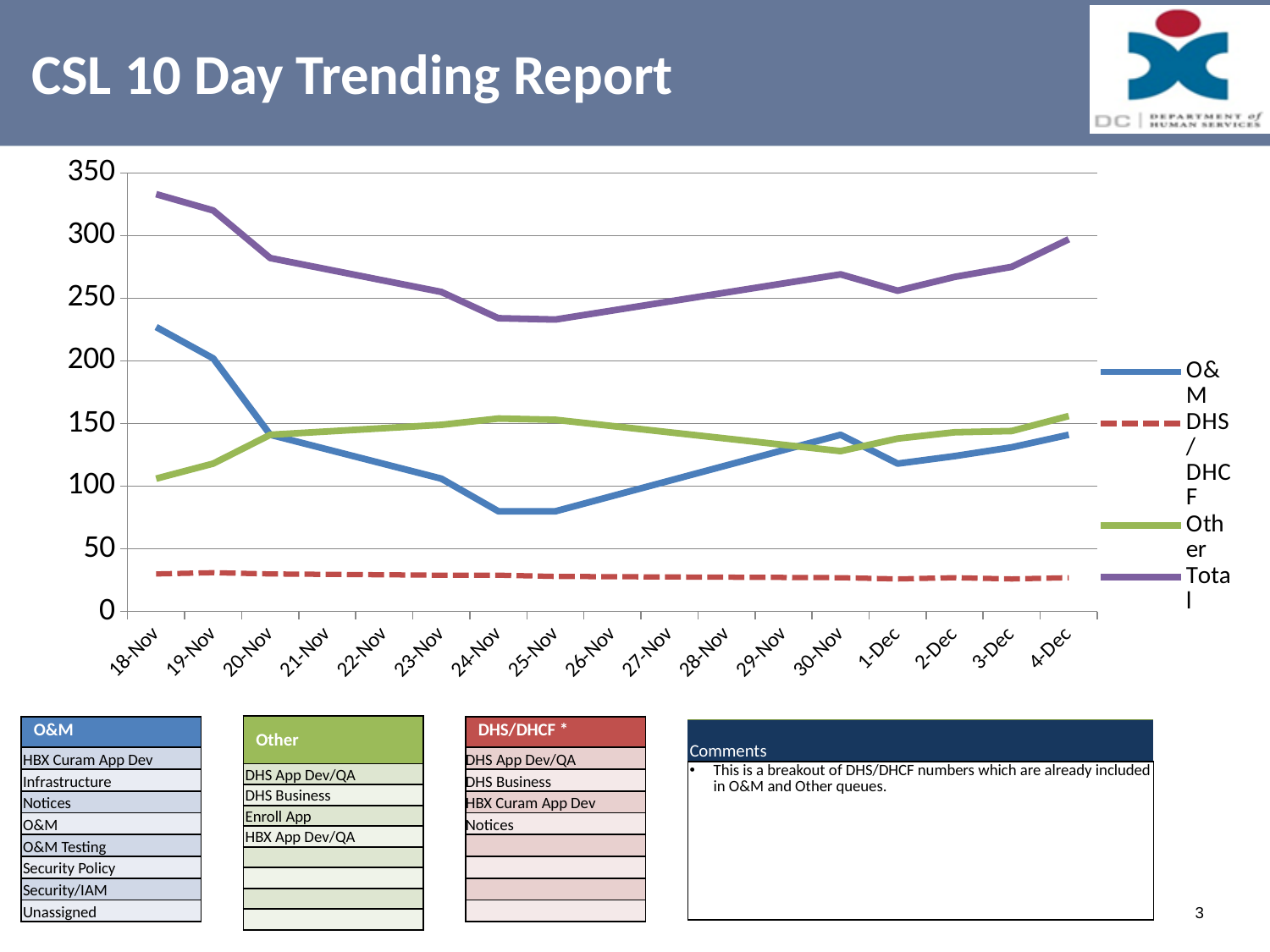

# CSL 10 Day Trending Report

### Chart

| Category | O&M | DHS/DHCF | Other | Total |
|---|---|---|---|---|
| 42326 | 227.0 | 30.0 | 106.0 | 333.0 |
| 42327 | 202.0 | 31.0 | 118.0 | 320.0 |
| 42328 | 141.0 | 30.0 | 141.0 | 282.0 |
| 42331 | 106.0 | 29.0 | 149.0 | 255.0 |
| 42332 | 80.0 | 29.0 | 154.0 | 234.0 |
| 42333 | 80.0 | 28.0 | 153.0 | 233.0 |
| 42338 | 141.0 | 27.0 | 128.0 | 269.0 |
| 42339 | 118.0 | 26.0 | 138.0 | 256.0 |
| 42340 | 124.0 | 27.0 | 143.0 | 267.0 |
| 42341 | 131.0 | 26.0 | 144.0 | 275.0 |
| 42342 | 141.0 | 27.0 | 156.0 | 297.0 |
| Other |
| --- |
| DHS App Dev/QA |
| DHS Business |
| Enroll App |
| HBX App Dev/QA |
|  |
|  |
|  |
|  |
| O&M |
| --- |
| HBX Curam App Dev |
| Infrastructure |
| Notices |
| O&M |
| O&M Testing |
| Security Policy |
| Security/IAM |
| Unassigned |
| DHS/DHCF \* |
| --- |
| DHS App Dev/QA |
| DHS Business |
| HBX Curam App Dev |
| Notices |
|  |
|  |
|  |
|  |
| Comments |
| --- |
| This is a breakout of DHS/DHCF numbers which are already included in O&M and Other queues. |
3